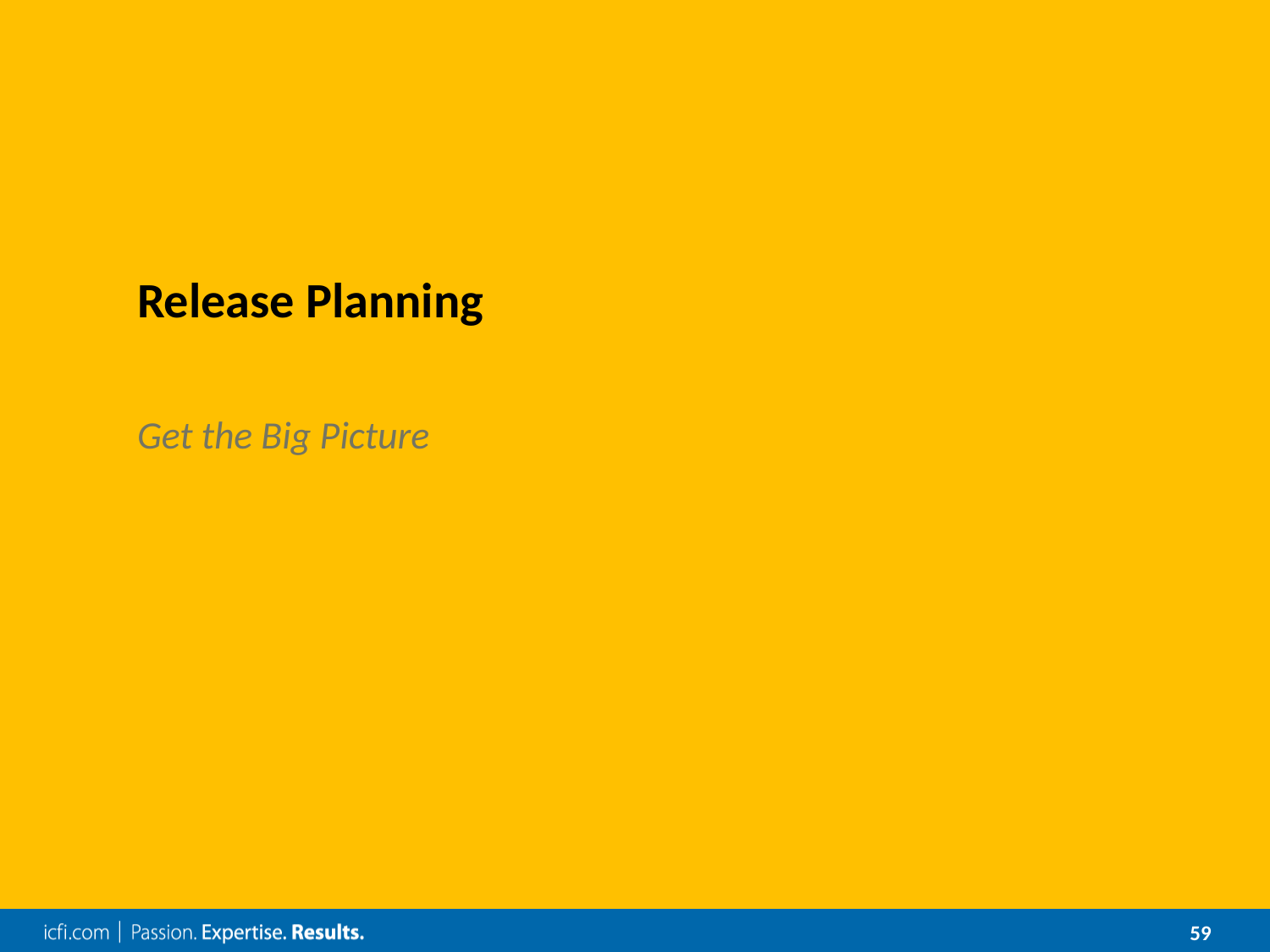

# Release Planning
Get the Big Picture